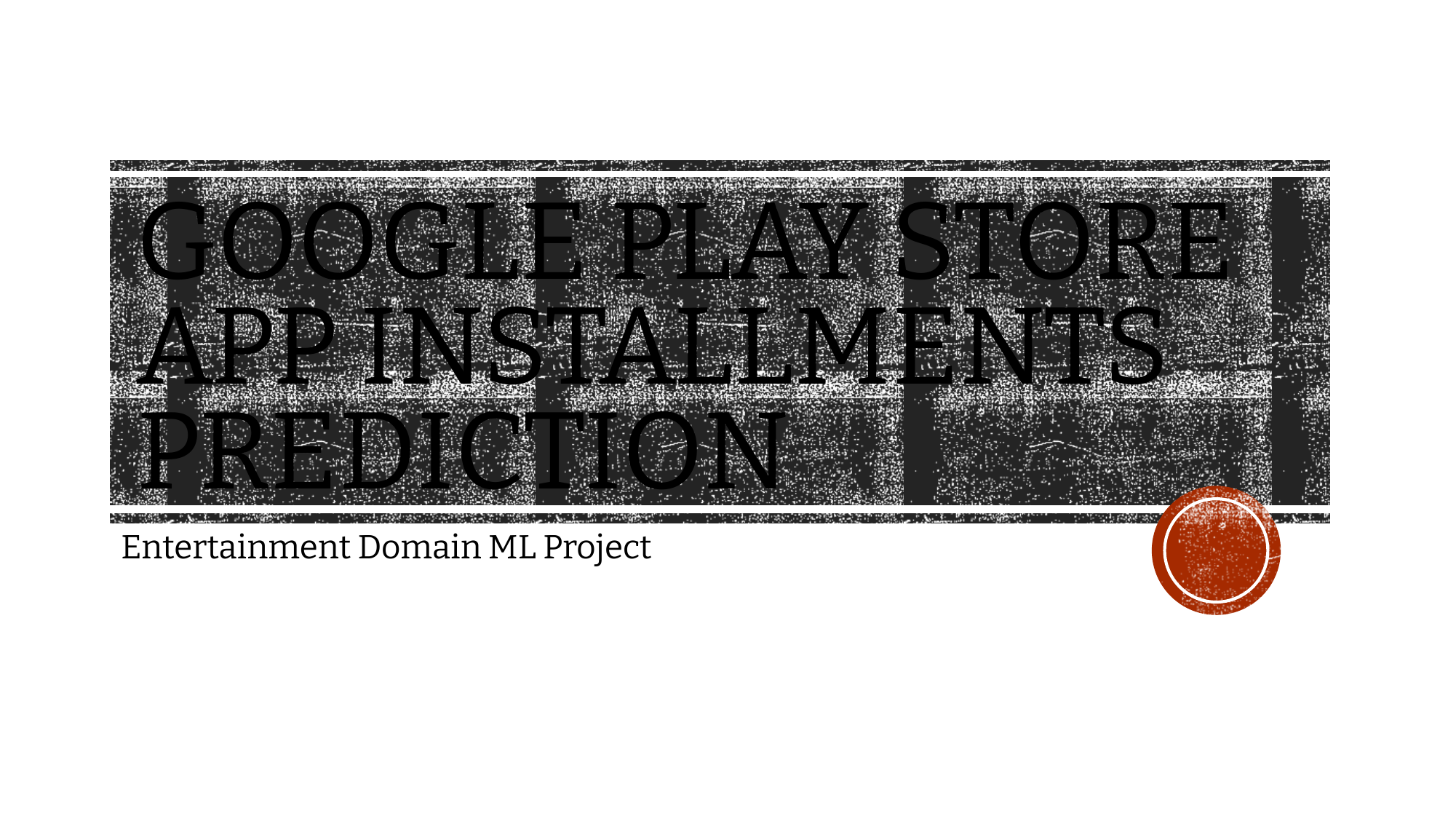

# Google Play store App installments prediction
Entertainment Domain ML Project